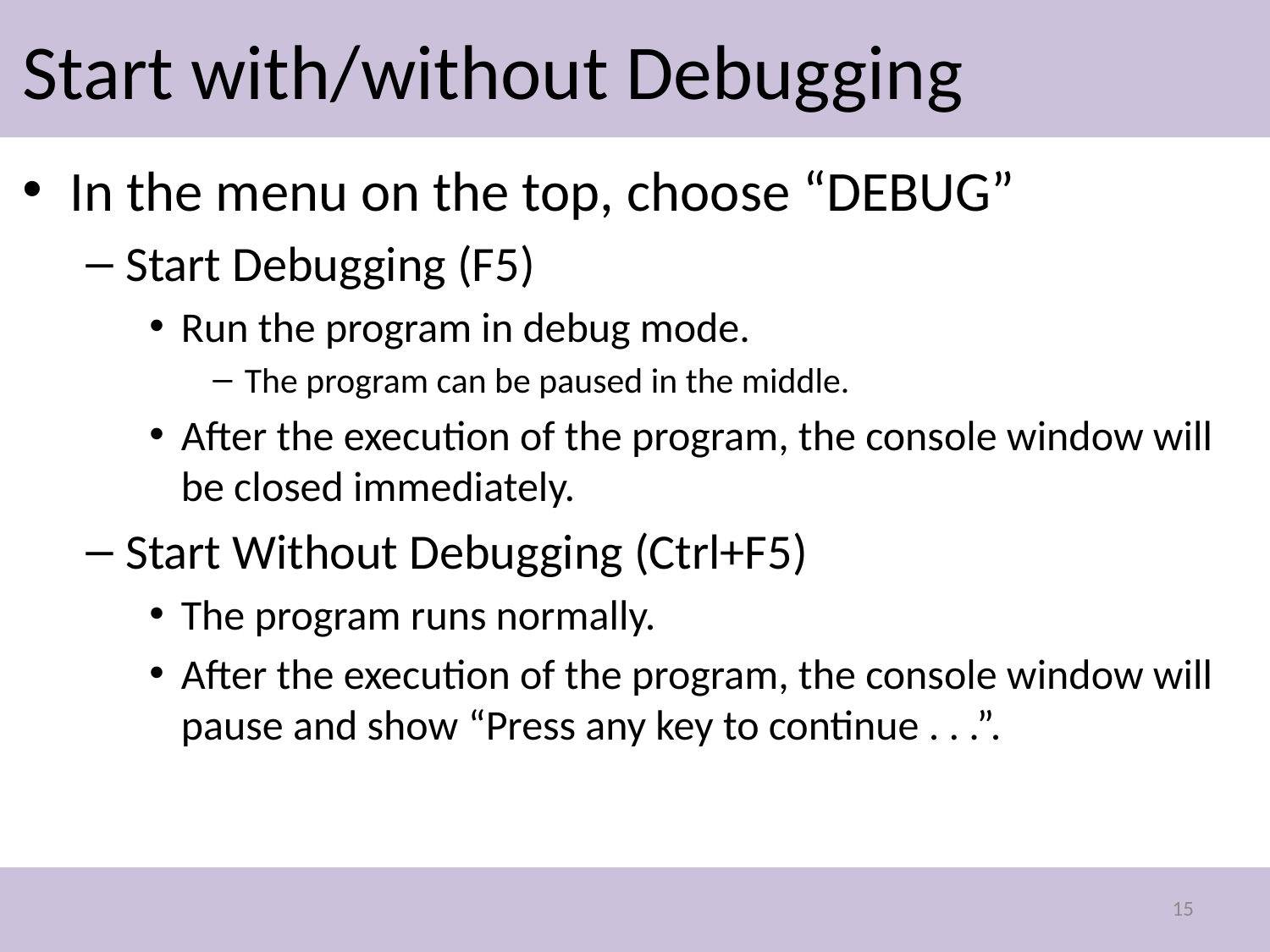

# Start with/without Debugging
In the menu on the top, choose “DEBUG”
Start Debugging (F5)
Run the program in debug mode.
The program can be paused in the middle.
After the execution of the program, the console window will be closed immediately.
Start Without Debugging (Ctrl+F5)
The program runs normally.
After the execution of the program, the console window will pause and show “Press any key to continue . . .”.

15